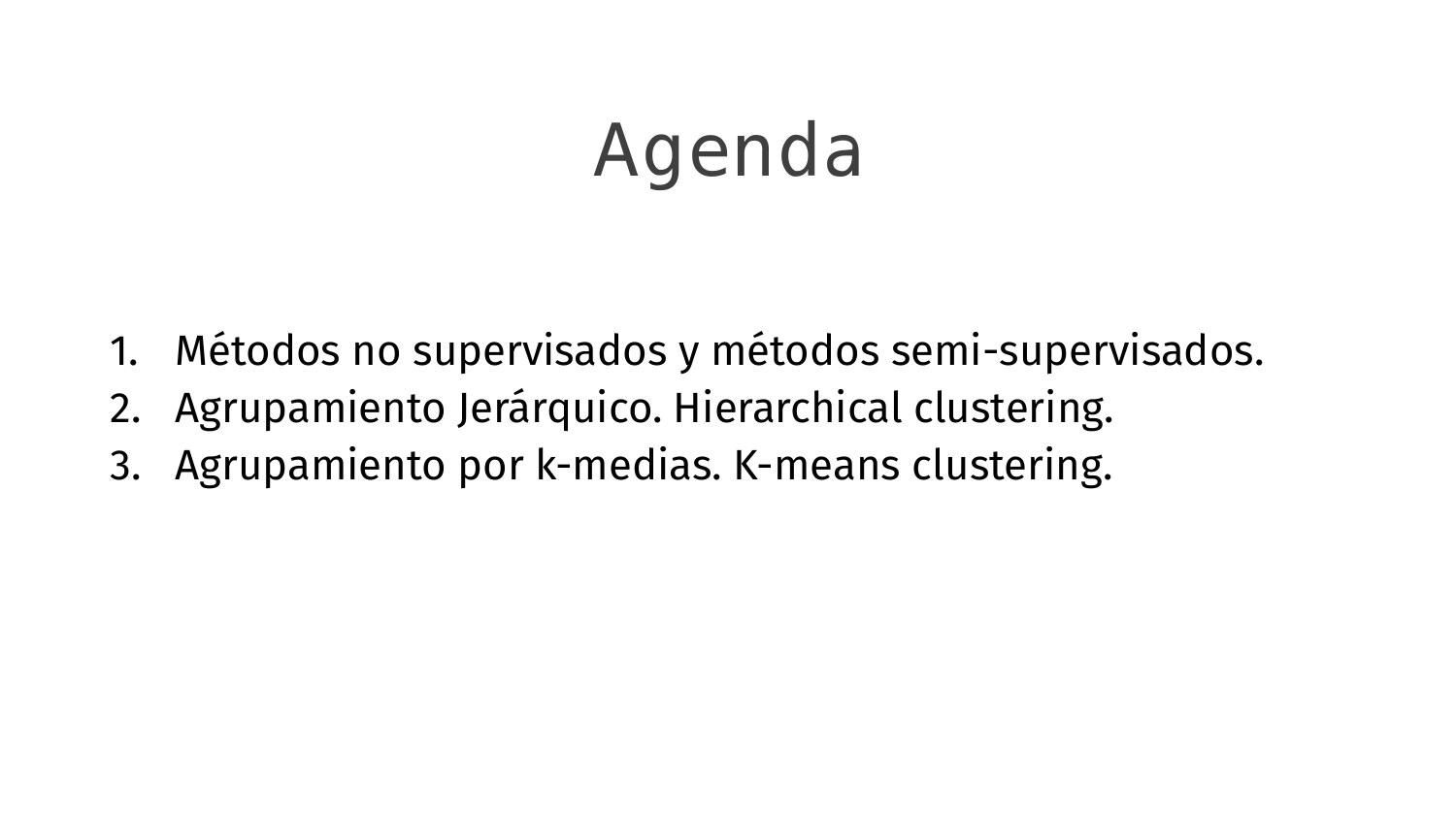

# Agenda
Métodos no supervisados y métodos semi-supervisados.
Agrupamiento Jerárquico. Hierarchical clustering.
Agrupamiento por k-medias. K-means clustering.